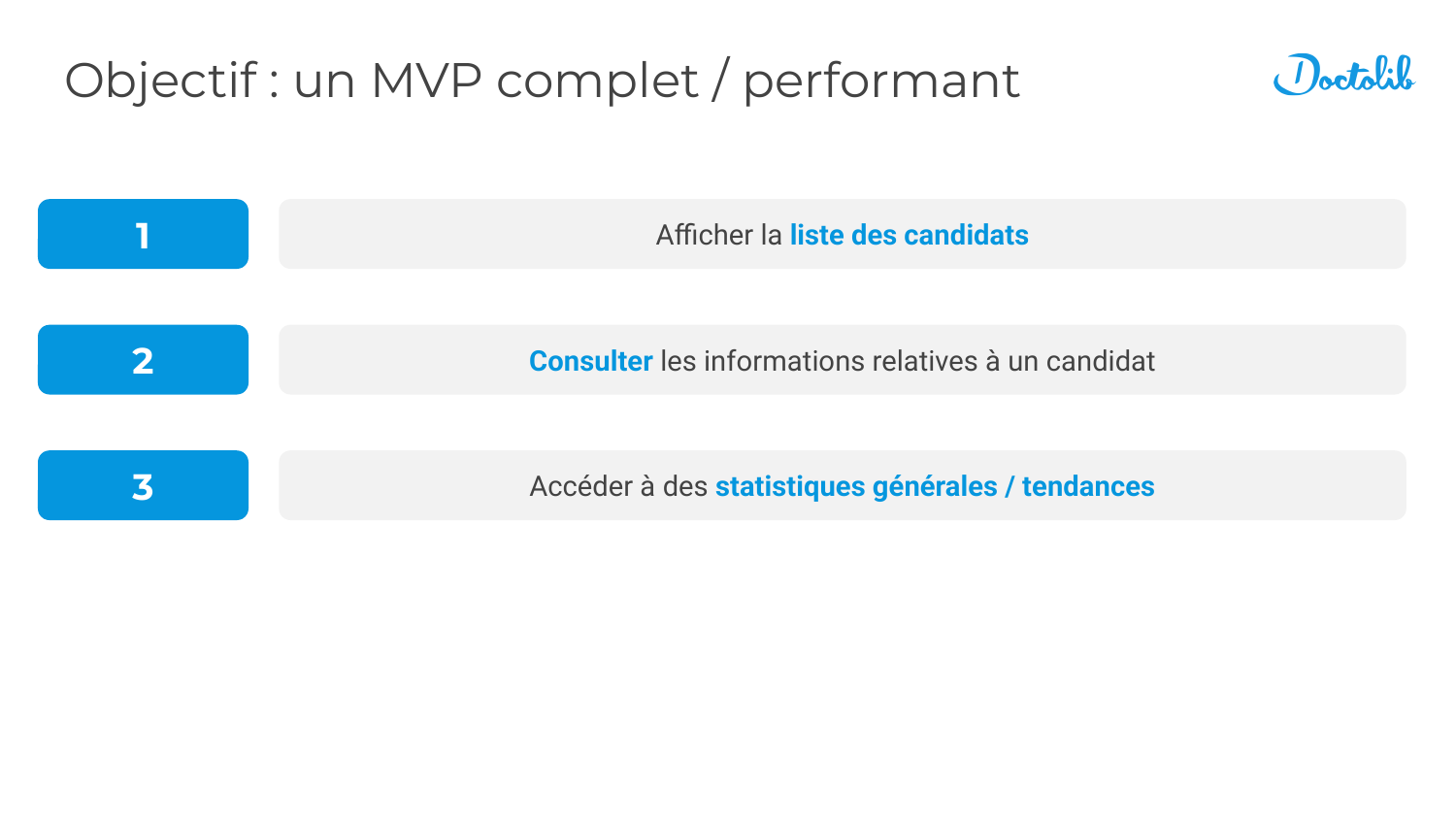

# Objectif : un MVP complet / performant

1

Afficher la liste des candidats

Consulter les informations relatives à un candidat

2

3

Accéder à des statistiques générales / tendances